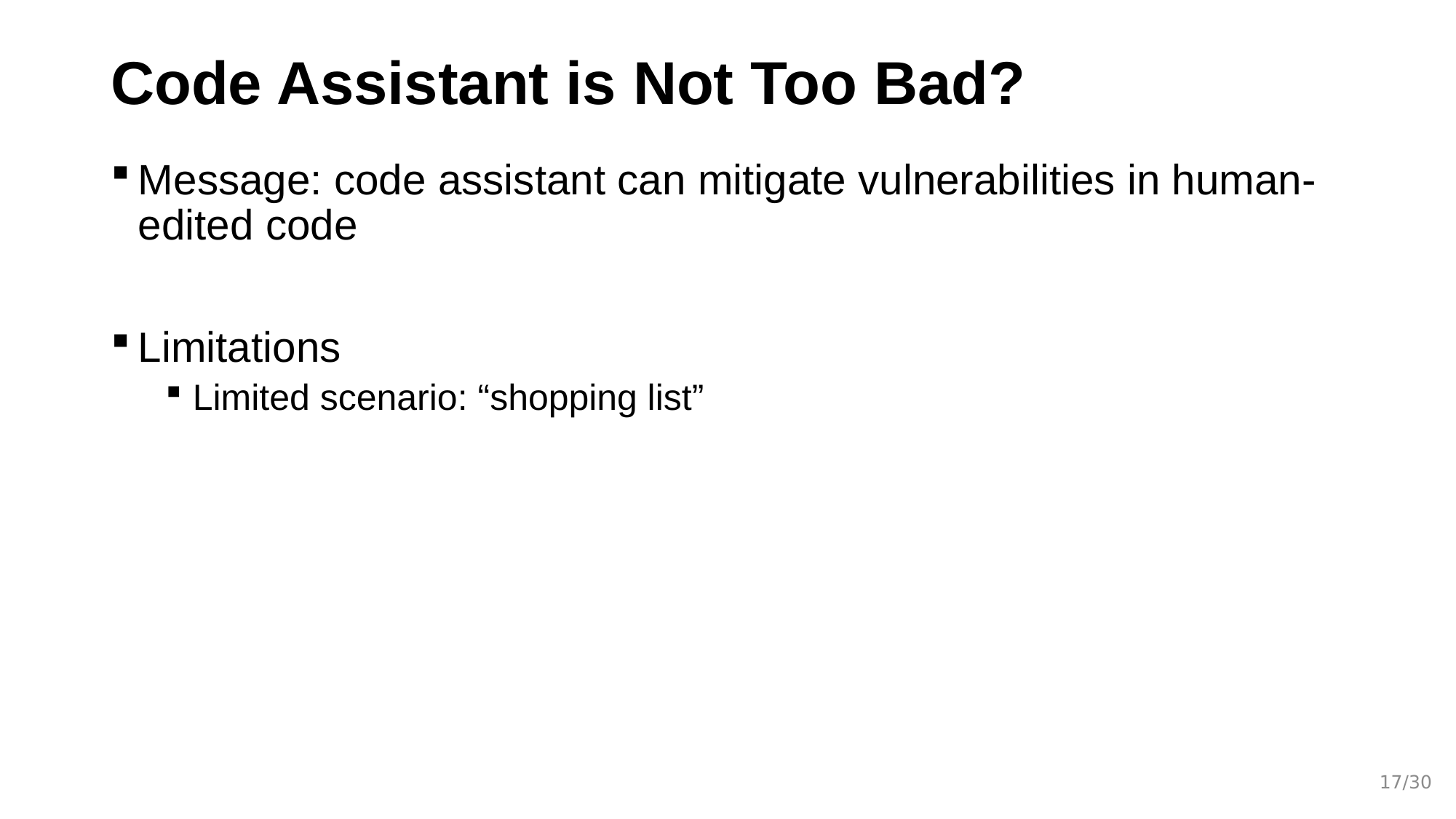

# Code Assistant is Not Too Bad?
Message: code assistant can mitigate vulnerabilities in human-edited code

Limitations
Limited scenario: “shopping list”
17/30